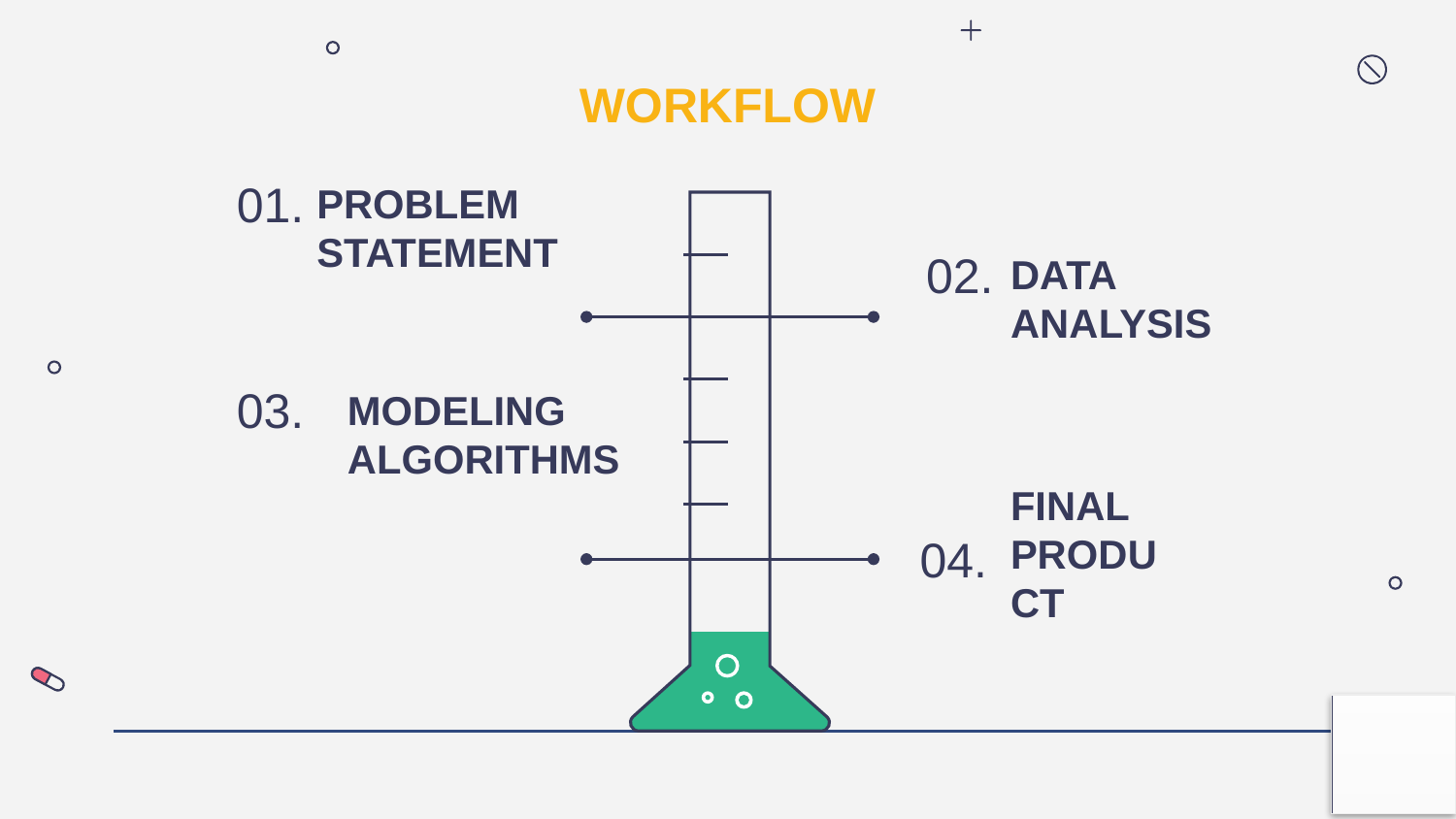

# WORKFLOW
01.

PROBLEM STATEMENT
02.
DATA ANALYSIS
03.
MODELING ALGORITHMS
04.
FINAL PRODUCT